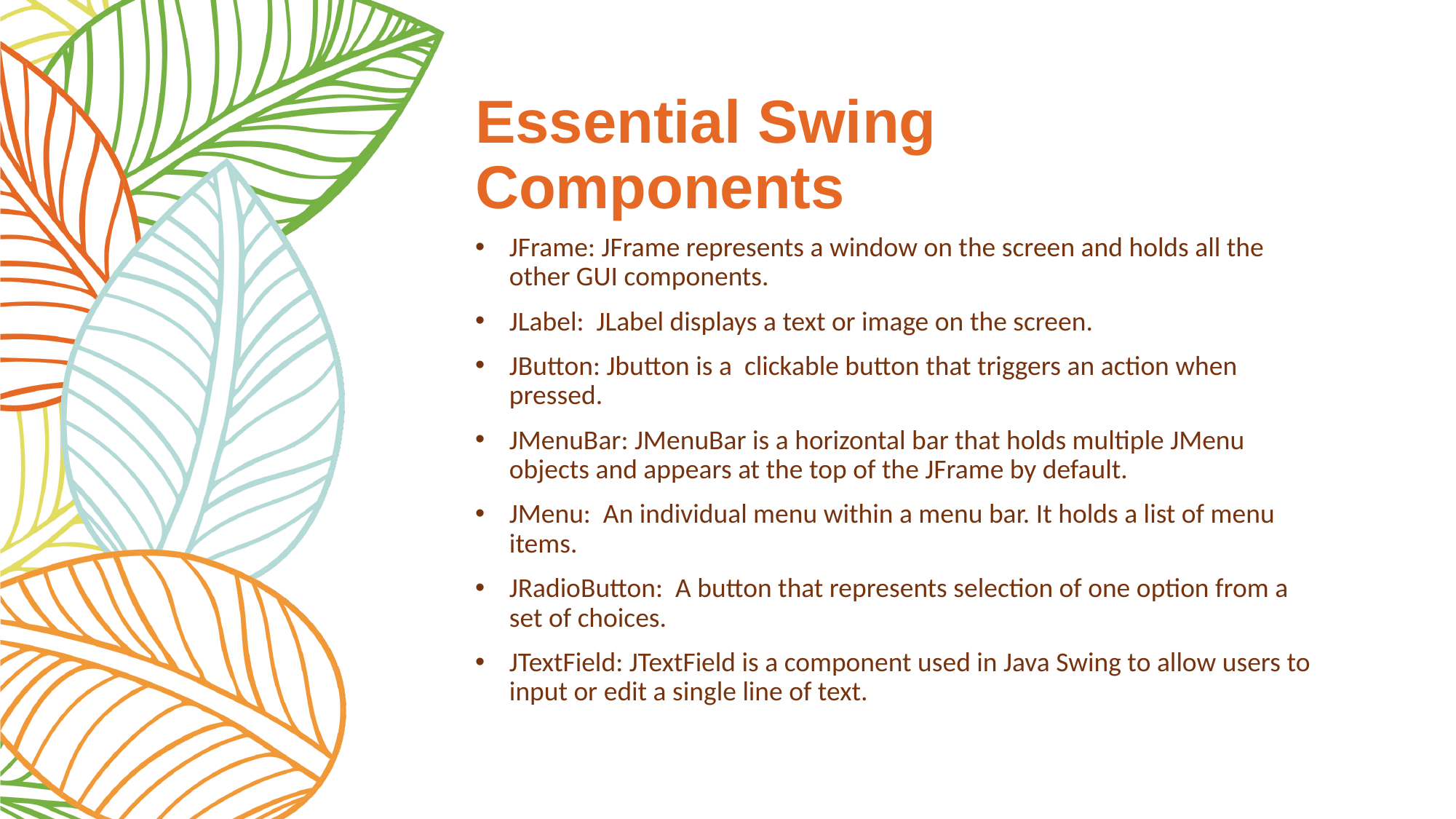

# Essential Swing Components
JFrame: JFrame represents a window on the screen and holds all the other GUI components.
JLabel:  JLabel displays a text or image on the screen.
JButton: Jbutton is a  clickable button that triggers an action when pressed.
JMenuBar: JMenuBar is a horizontal bar that holds multiple JMenu objects and appears at the top of the JFrame by default.
JMenu:  An individual menu within a menu bar. It holds a list of menu items.
JRadioButton:  A button that represents selection of one option from a set of choices.
JTextField: JTextField is a component used in Java Swing to allow users to input or edit a single line of text.